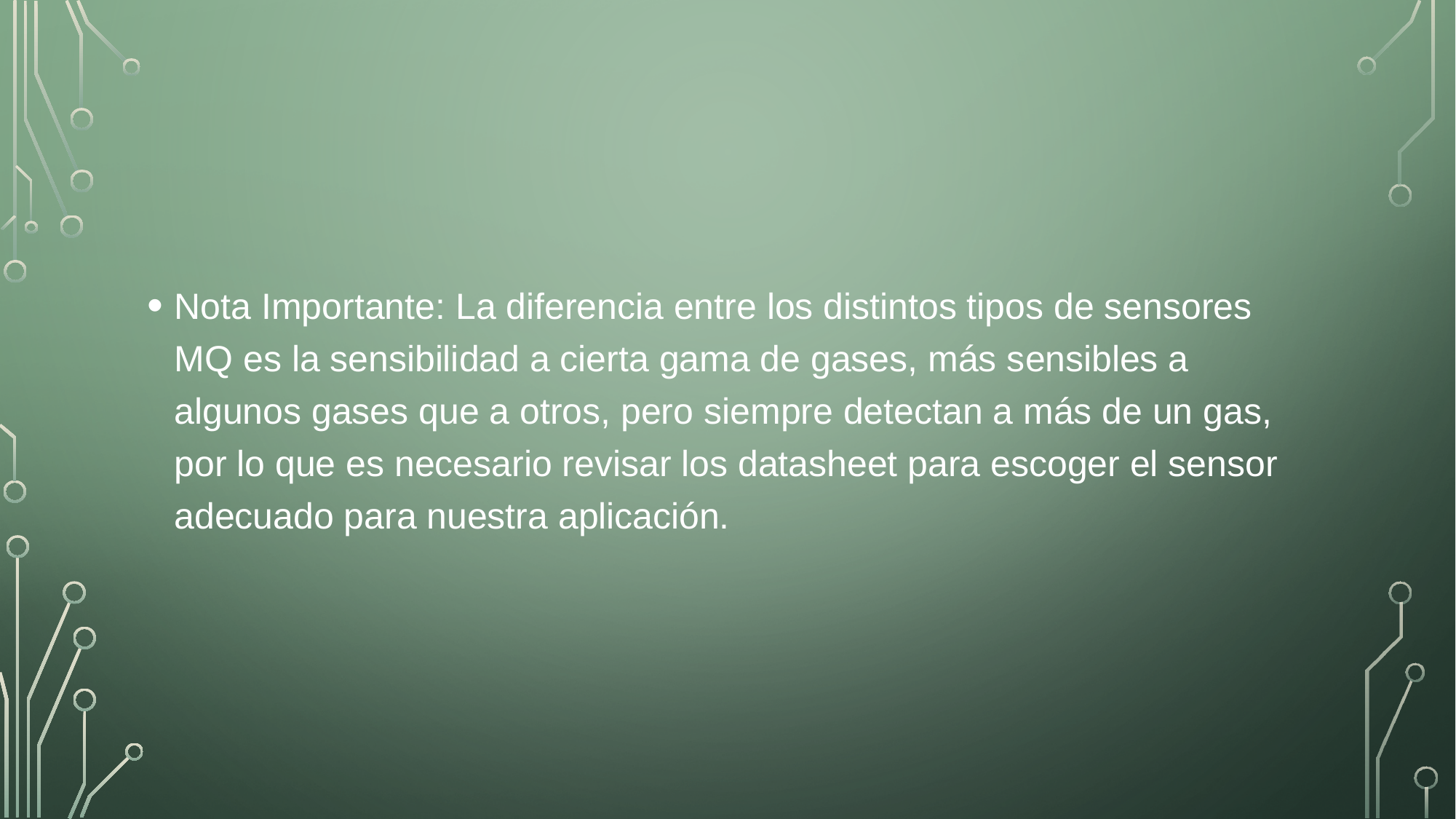

Nota Importante: La diferencia entre los distintos tipos de sensores MQ es la sensibilidad a cierta gama de gases, más sensibles a algunos gases que a otros, pero siempre detectan a más de un gas, por lo que es necesario revisar los datasheet para escoger el sensor adecuado para nuestra aplicación.